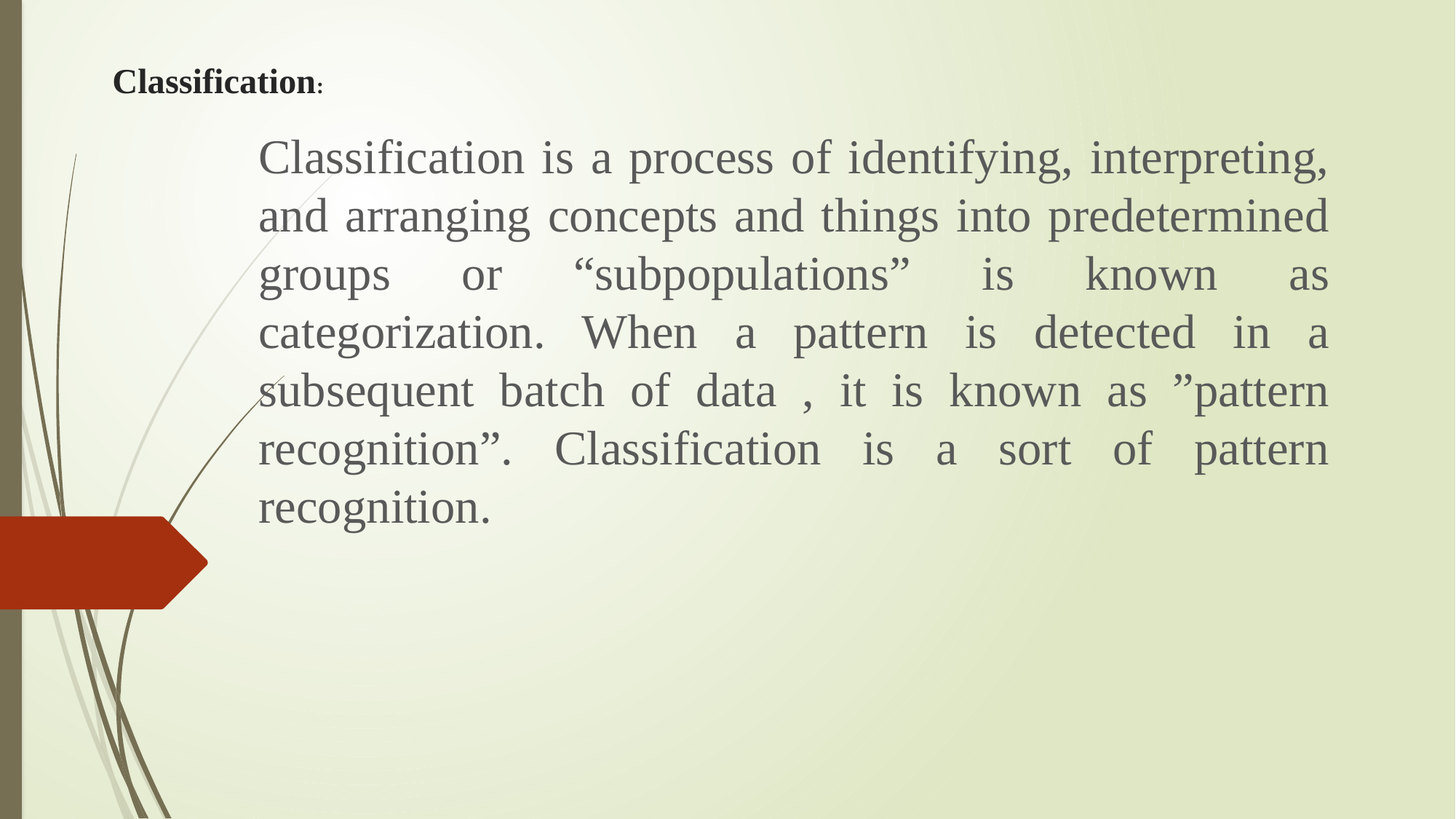

# Classification:
Classification is a process of identifying, interpreting, and arranging concepts and things into predetermined groups or “subpopulations” is known as categorization. When a pattern is detected in a subsequent batch of data , it is known as ”pattern recognition”. Classification is a sort of pattern recognition.